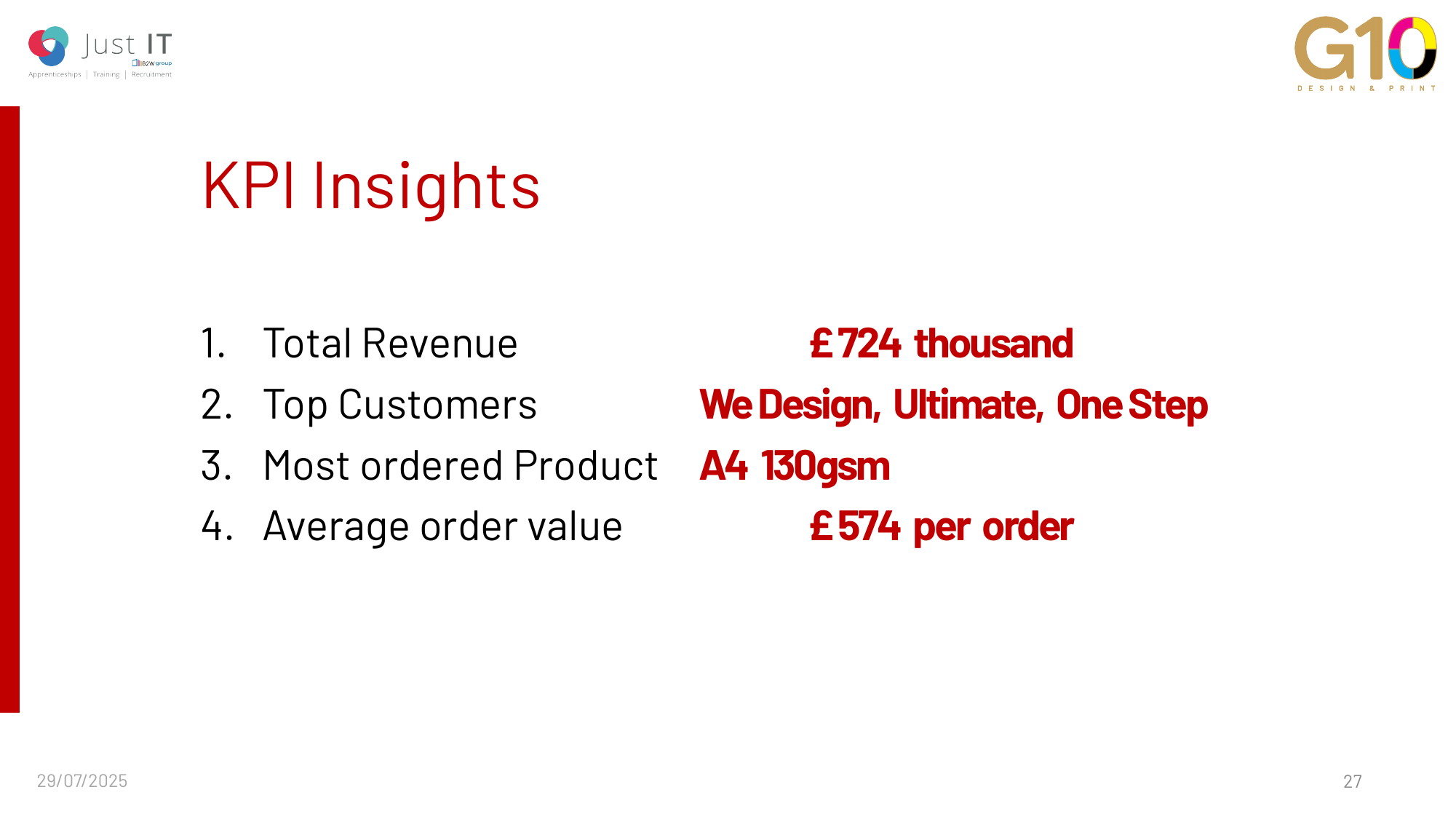

# KPI Insights
Total Revenue 			£ 724  thousand
Top Customers		We Design,  Ultimate,  One Step
Most ordered Product	A4  130gsm
Average order value		£ 574  per  order
29/07/2025
27